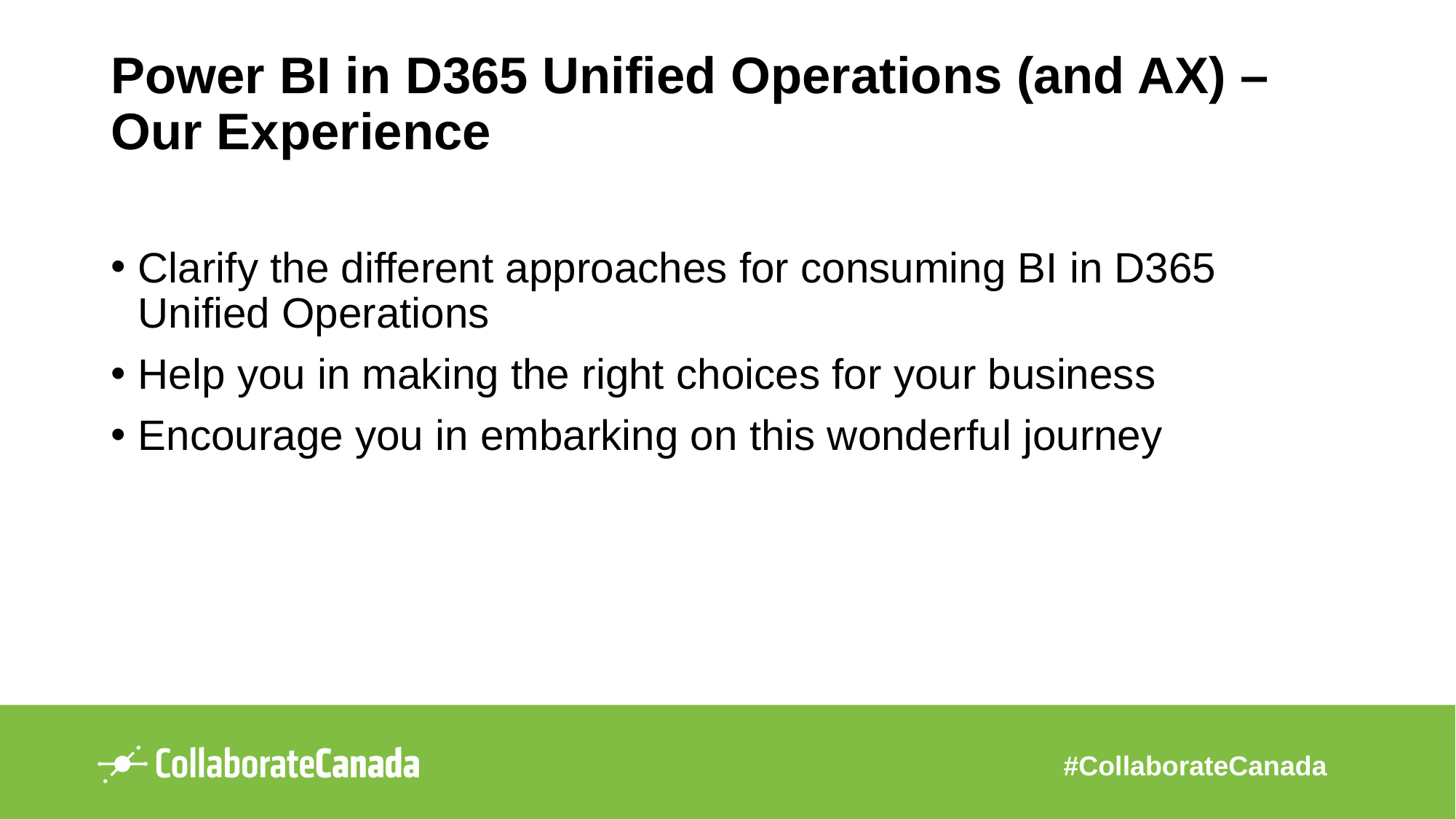

# Power BI in D365 Unified Operations (and AX) – Our Experience

Clarify the different approaches for consuming BI in D365 Unified Operations
Help you in making the right choices for your business
Encourage you in embarking on this wonderful journey